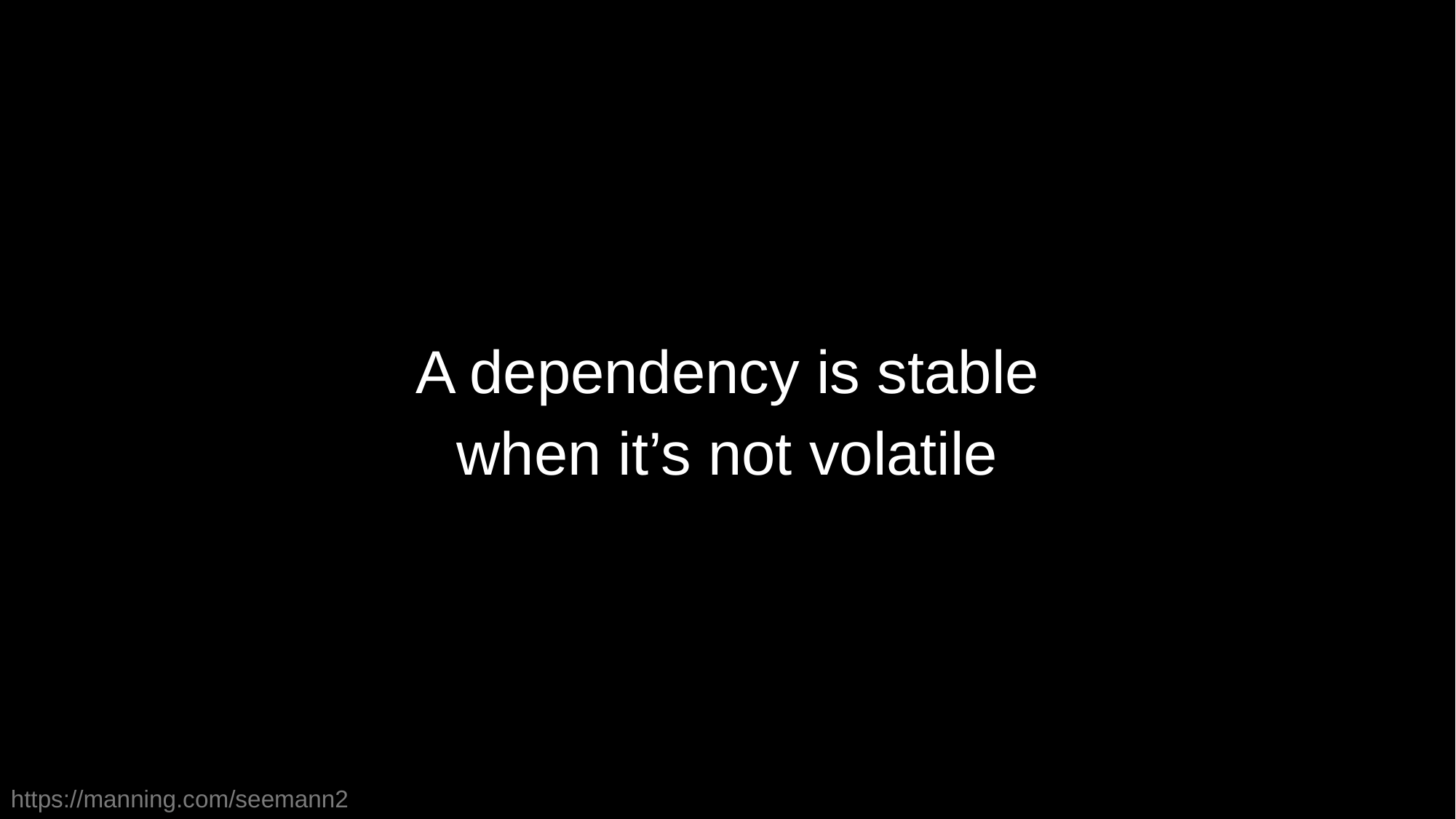

A dependency is stable
when it’s not volatile
https://manning.com/seemann2